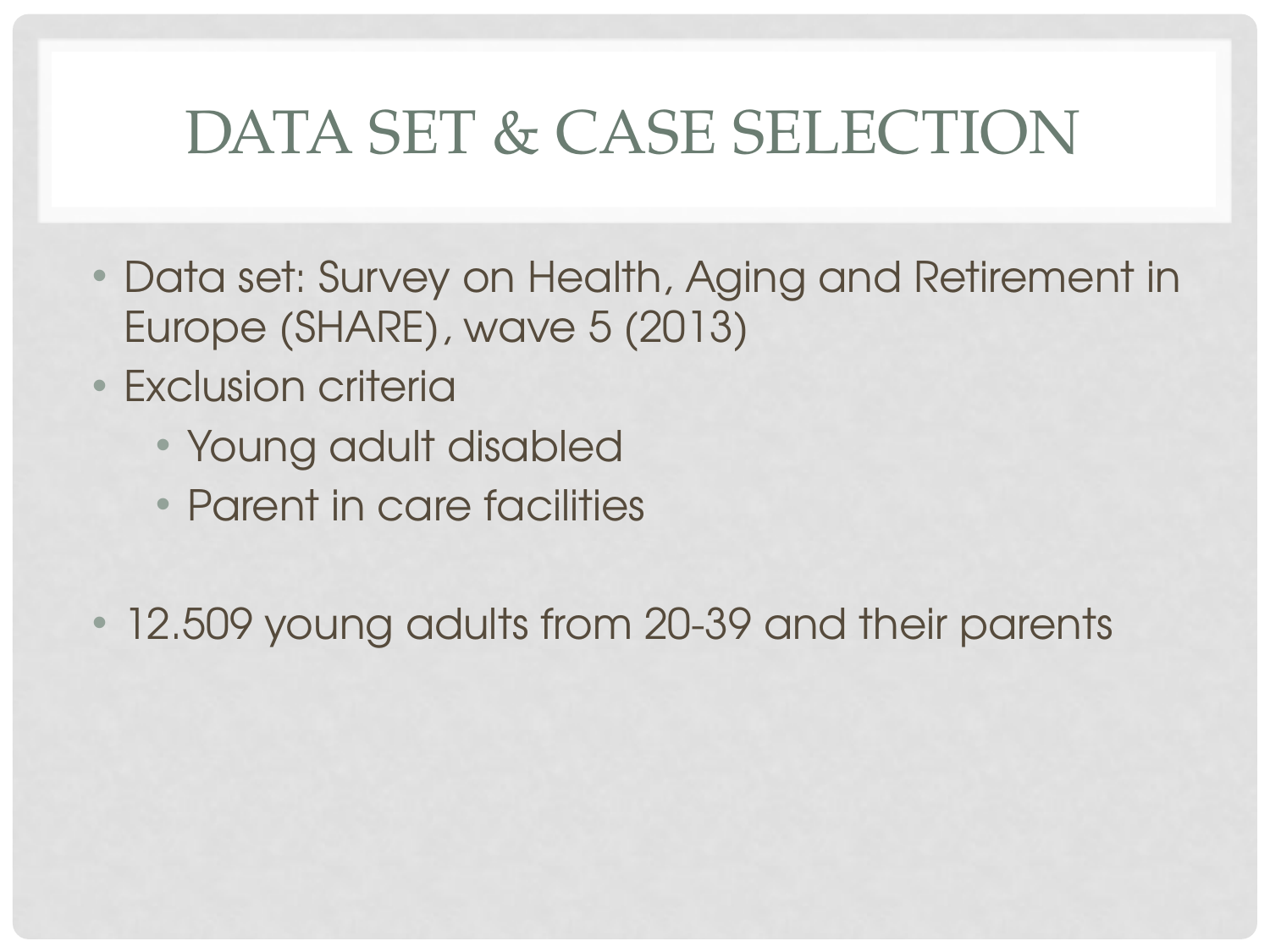

# Data set & case selection
Data set: Survey on Health, Aging and Retirement in Europe (SHARE), wave 5 (2013)
Exclusion criteria
Young adult disabled
Parent in care facilities

12.509 young adults from 20-39 and their parents